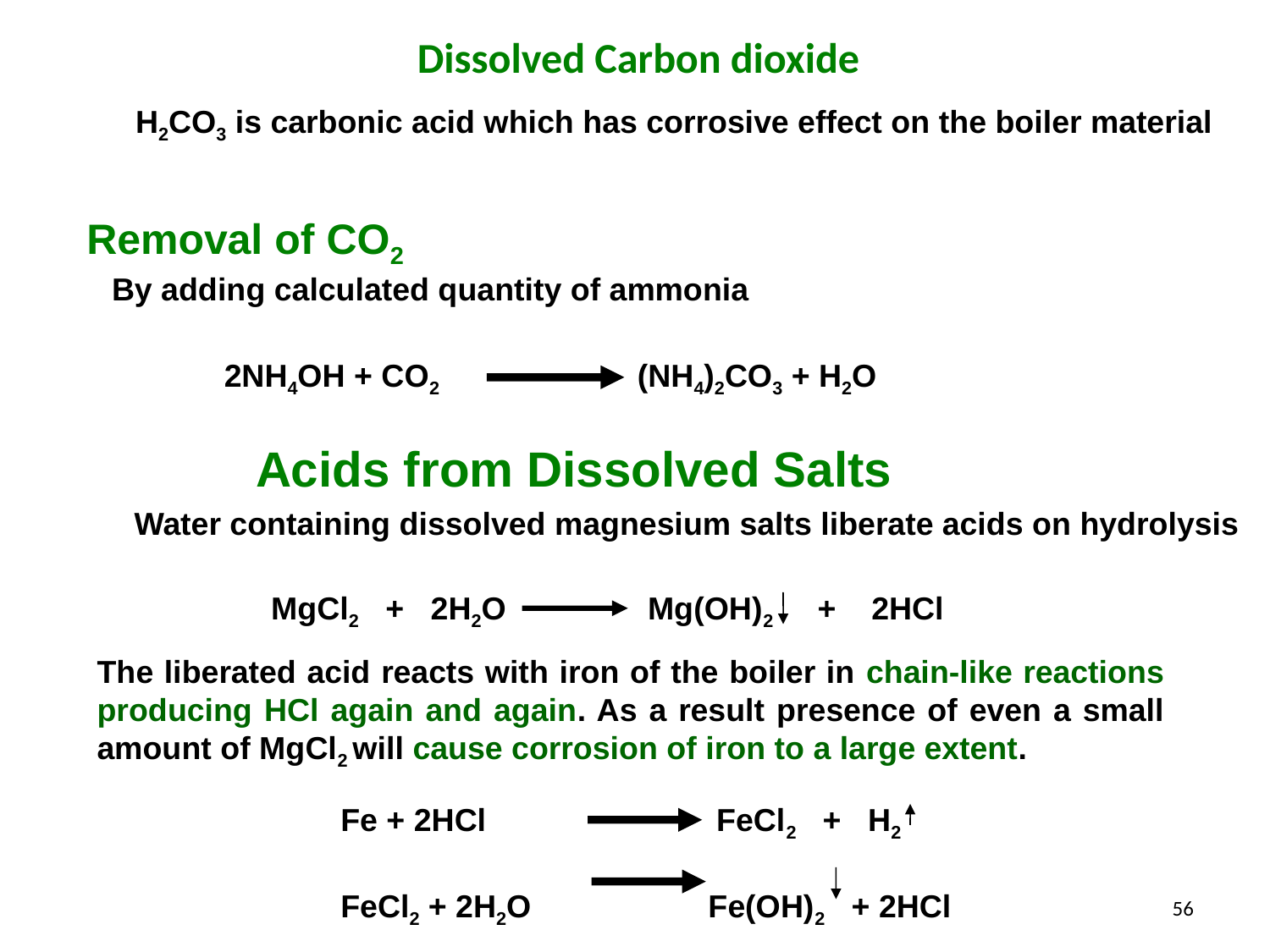

# Dissolved Carbon dioxide
H2CO3 is carbonic acid which has corrosive effect on the boiler material
Removal of CO2
By adding calculated quantity of ammonia
2NH4OH + CO2                                       (NH4)2CO3 + H2O

Acids from Dissolved Salts

Water containing dissolved magnesium salts liberate acids on hydrolysis
MgCl2   +   2H2O                Mg(OH)2     +    2HCl

The liberated acid reacts with iron of the boiler in chain-like reactions producing HCl again and again. As a result presence of even a small amount of MgCl2 will cause corrosion of iron to a large extent.
Fe + 2HCl                          FeCl2   +   H2

FeCl2 + 2H2O                    Fe(OH)2   + 2HCl

56